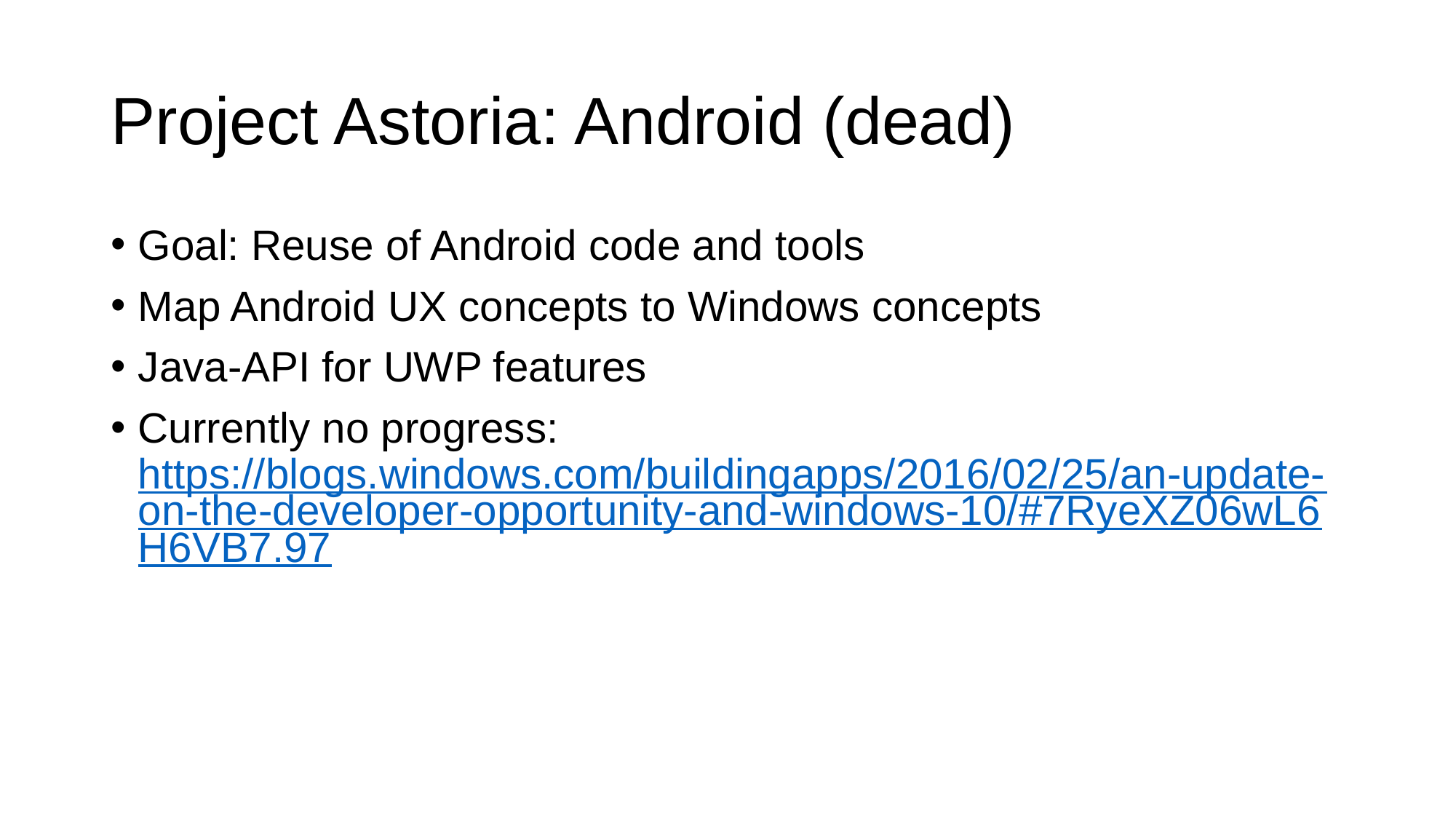

# Project Astoria: Android (dead)
Goal: Reuse of Android code and tools
Map Android UX concepts to Windows concepts
Java-API for UWP features
Currently no progress:
https://blogs.windows.com/buildingapps/2016/02/25/an-update-on-the-developer-opportunity-and-windows-10/#7RyeXZ06wL6H6VB7.97